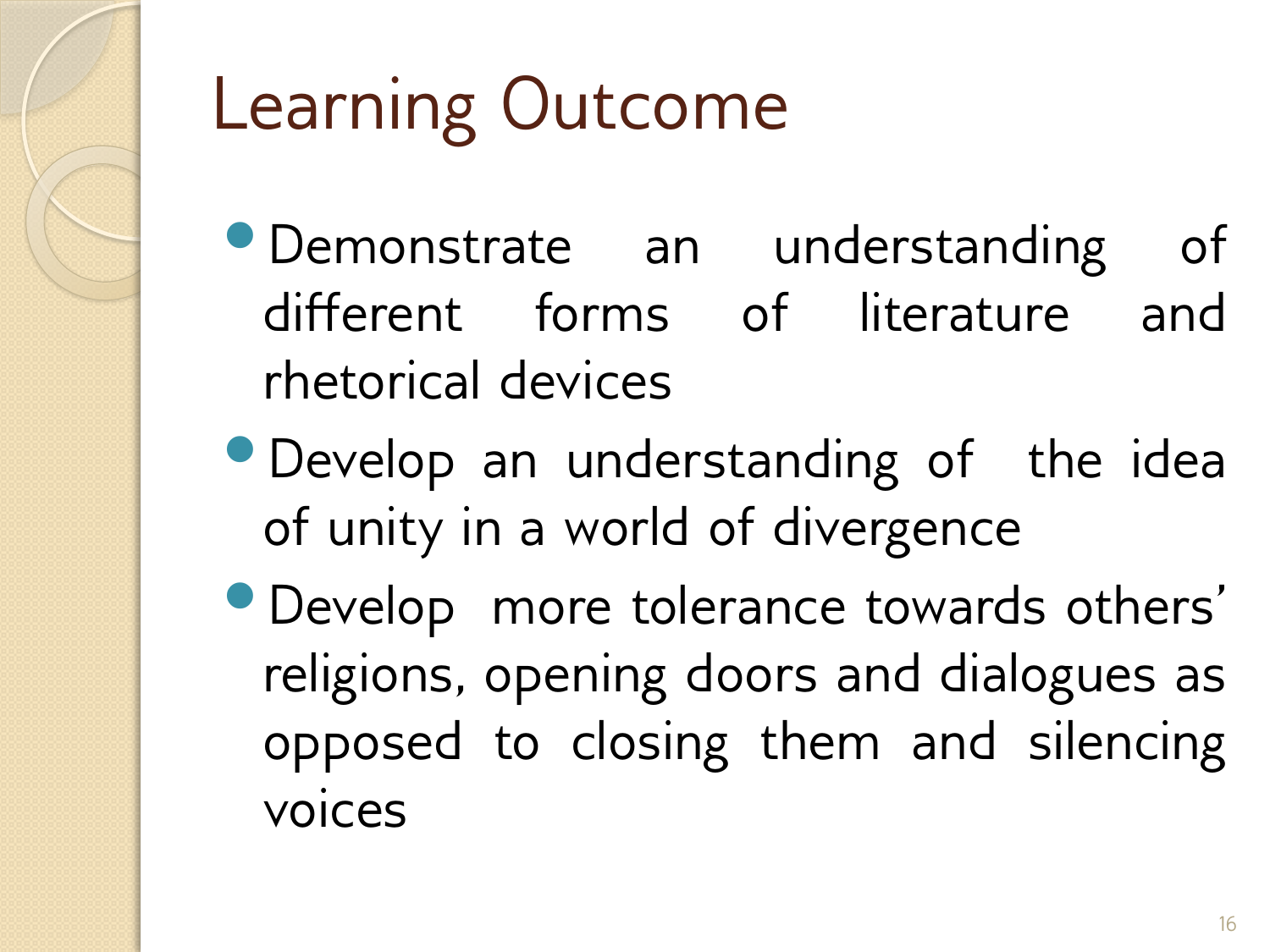

# Learning Outcome
Demonstrate an understanding of different forms of literature and rhetorical devices
Develop an understanding of  the idea of unity in a world of divergence
Develop  more tolerance towards others’ religions, opening doors and dialogues as opposed to closing them and silencing voices
16